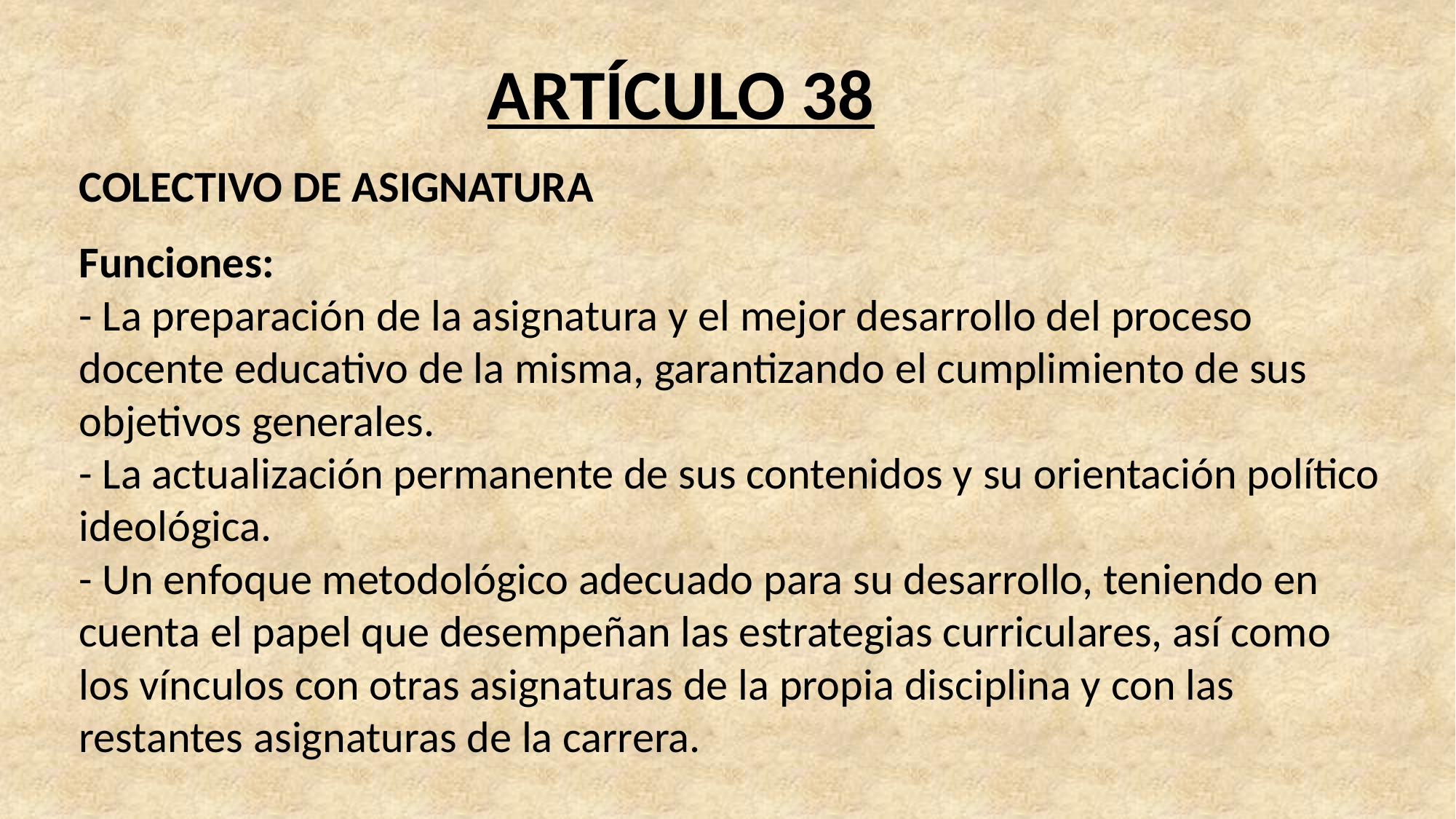

ARTÍCULO 38
COLECTIVO DE ASIGNATURA
Funciones:
- La preparación de la asignatura y el mejor desarrollo del proceso
docente educativo de la misma, garantizando el cumplimiento de sus
objetivos generales.
- La actualización permanente de sus contenidos y su orientación político
ideológica.
- Un enfoque metodológico adecuado para su desarrollo, teniendo en
cuenta el papel que desempeñan las estrategias curriculares, así como
los vínculos con otras asignaturas de la propia disciplina y con las
restantes asignaturas de la carrera.